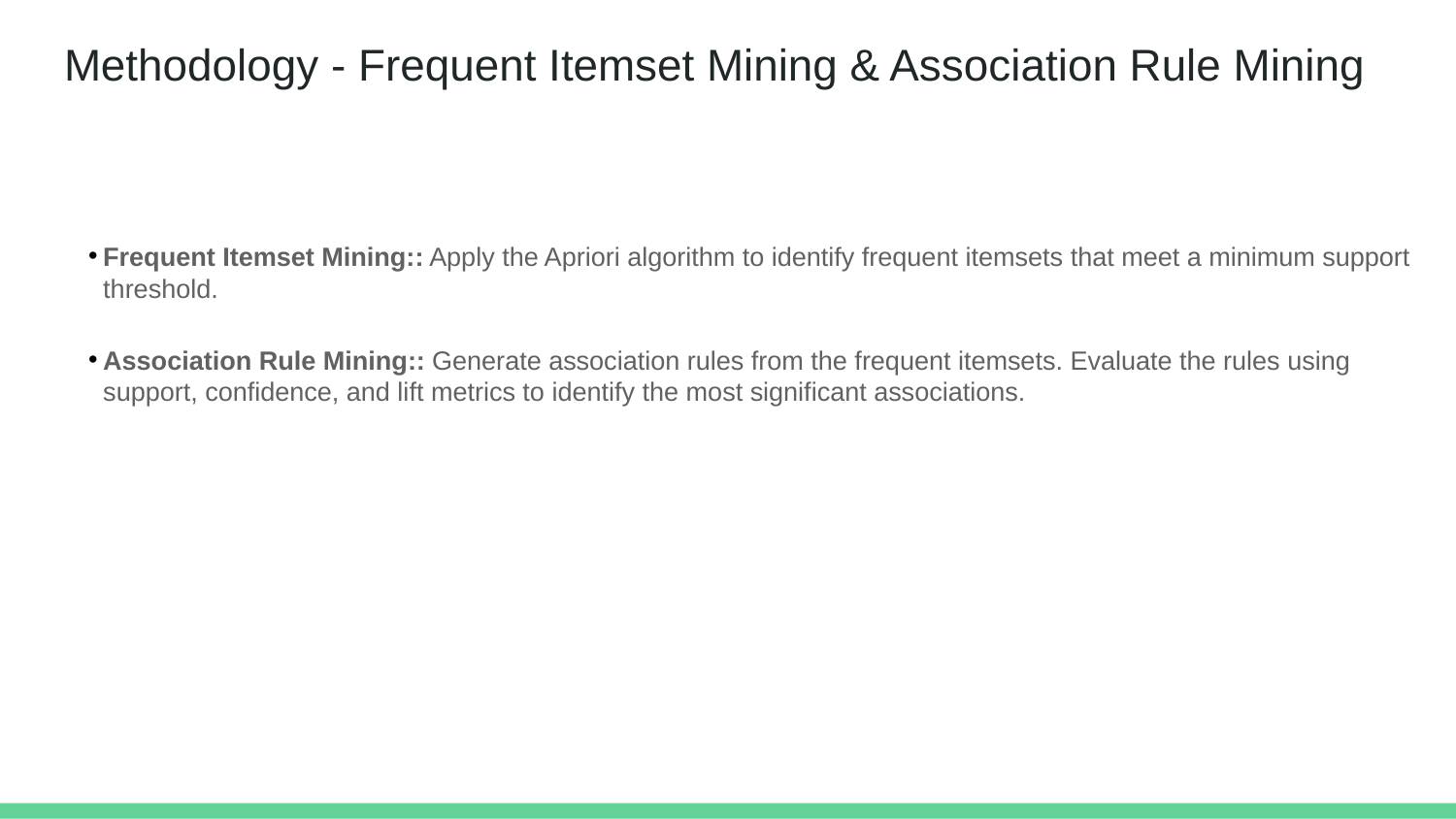

# Methodology - Frequent Itemset Mining & Association Rule Mining

Frequent Itemset Mining:: Apply the Apriori algorithm to identify frequent itemsets that meet a minimum support threshold.
Association Rule Mining:: Generate association rules from the frequent itemsets. Evaluate the rules using support, confidence, and lift metrics to identify the most significant associations.